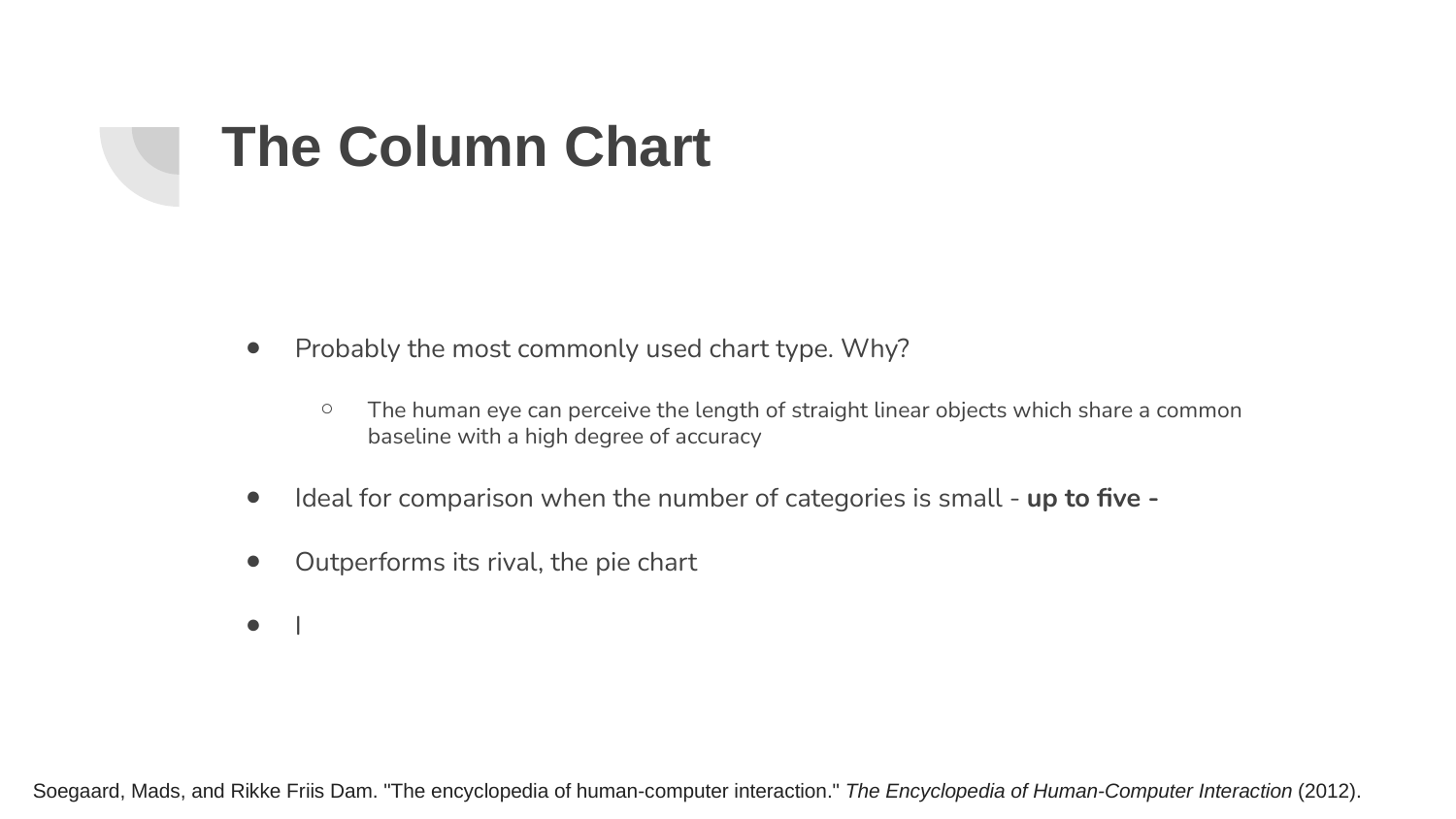

# The Column Chart
Probably the most commonly used chart type. Why?
The human eye can perceive the length of straight linear objects which share a common baseline with a high degree of accuracy
Ideal for comparison when the number of categories is small - up to five -
Outperforms its rival, the pie chart
I

Soegaard, Mads, and Rikke Friis Dam. "The encyclopedia of human-computer interaction." The Encyclopedia of Human-Computer Interaction (2012).